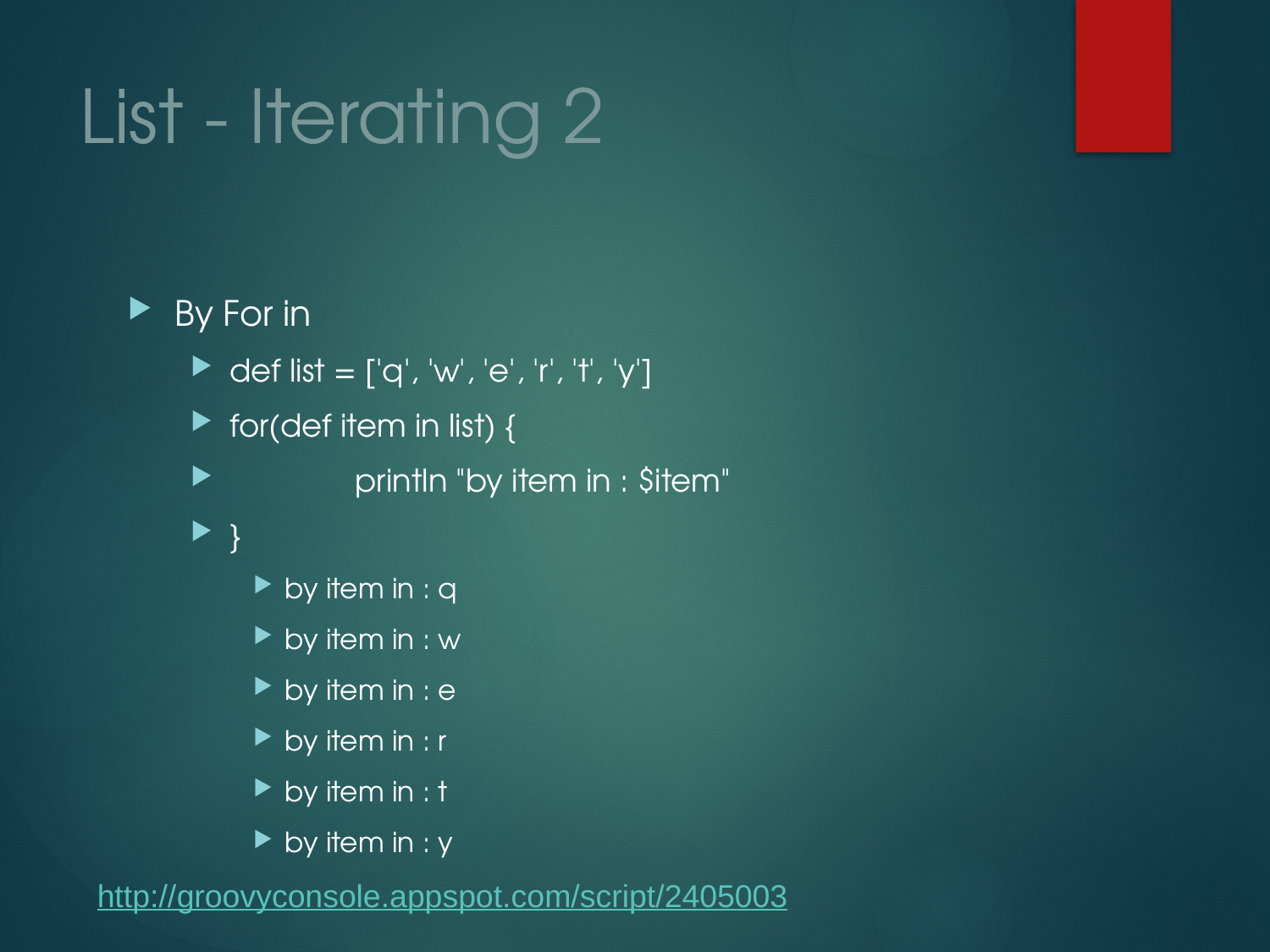

# List - Iterating 2
By For in
def list = ['q', 'w', 'e', 'r', 't', 'y']
for(def item in list) {
	println "by item in : $item"
}
by item in : q
by item in : w
by item in : e
by item in : r
by item in : t
by item in : y

http://groovyconsole.appspot.com/script/2405003